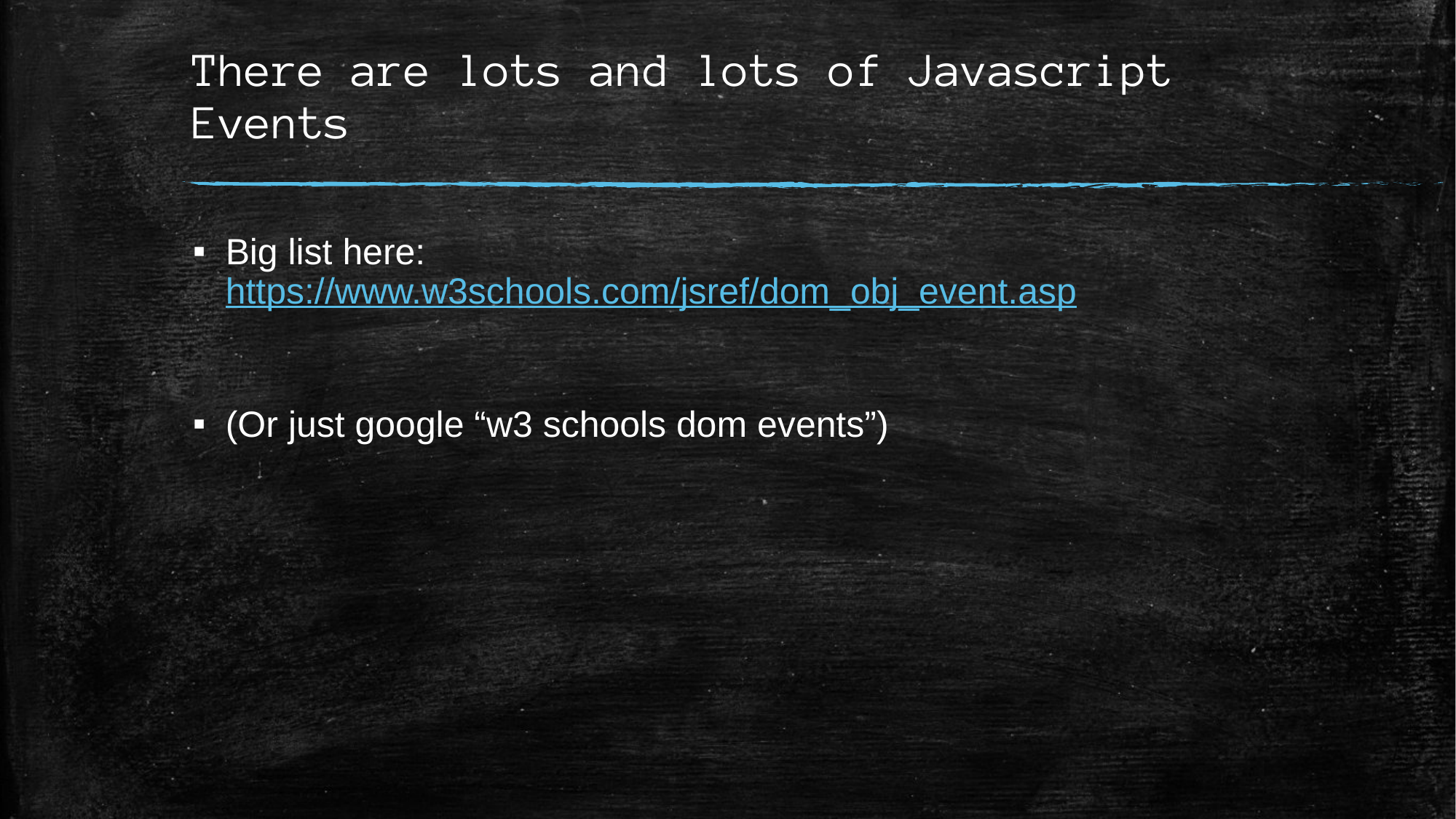

# There are lots and lots of Javascript Events
Big list here: https://www.w3schools.com/jsref/dom_obj_event.asp

(Or just google “w3 schools dom events”)